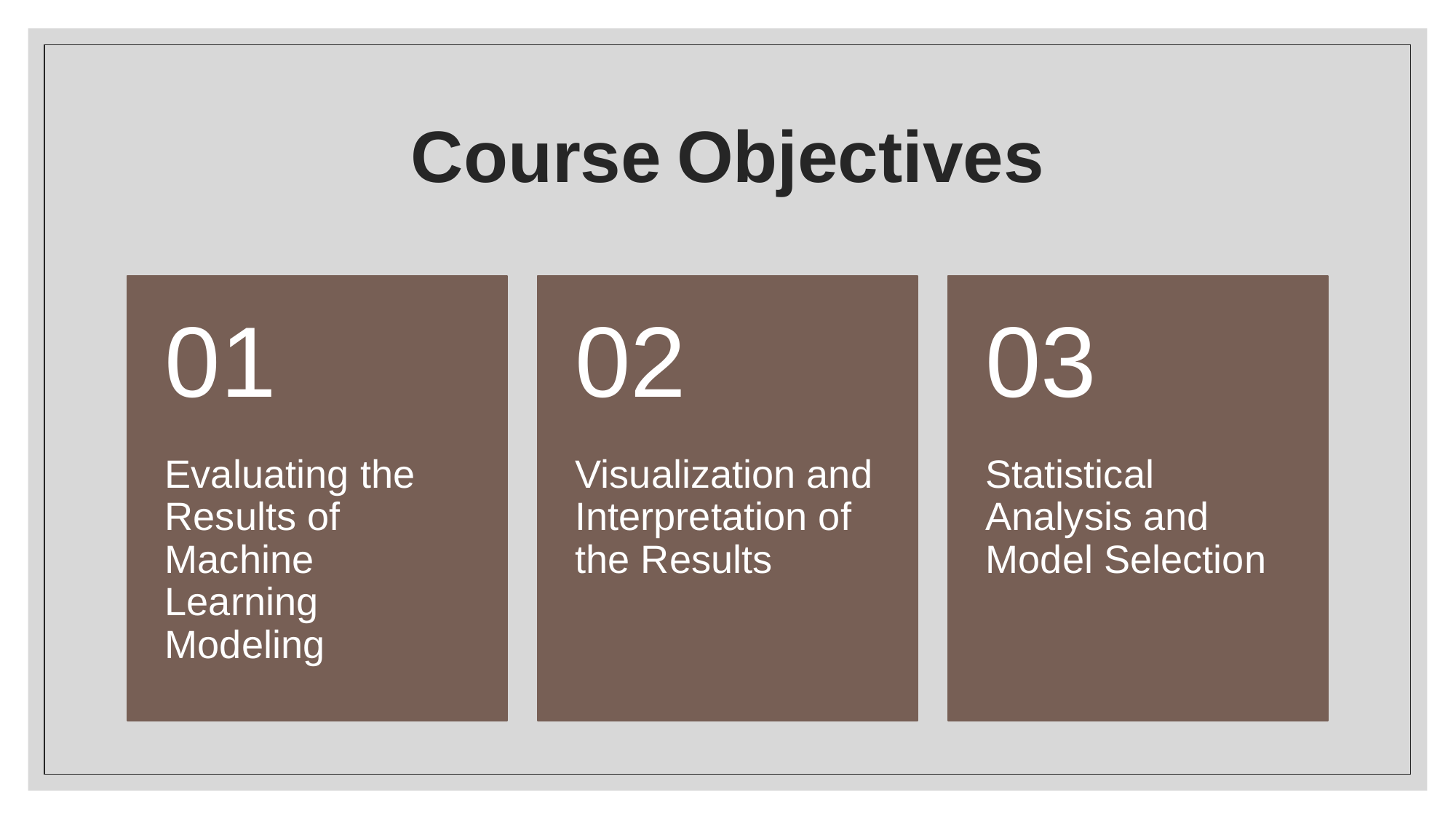

# Course Objectives
Evaluating the Results of Machine Learning Modeling
01
Visualization and Interpretation of the Results
02
Statistical Analysis and Model Selection
03